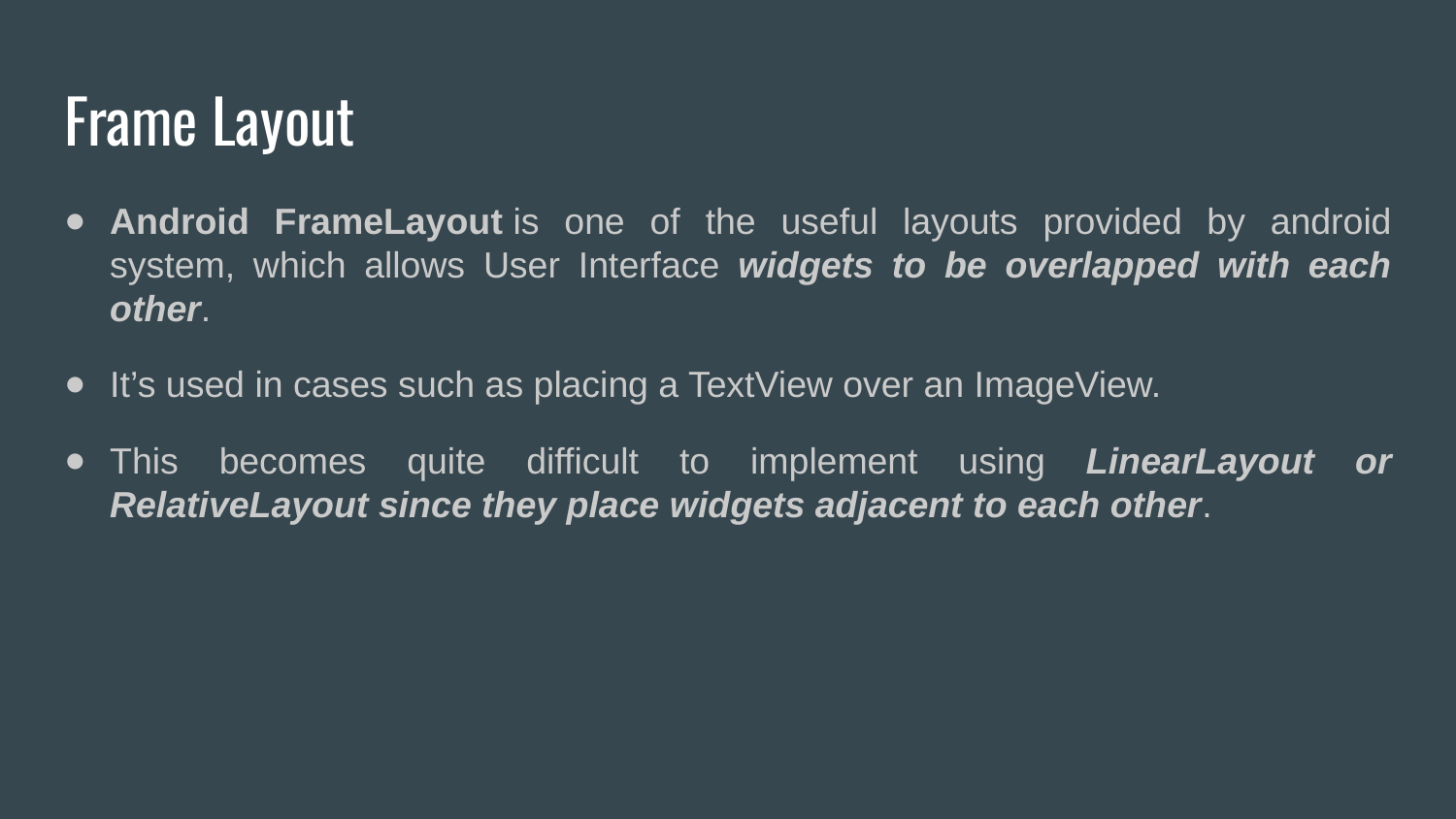

# Frame Layout
Android FrameLayout is one of the useful layouts provided by android system, which allows User Interface widgets to be overlapped with each other.
It’s used in cases such as placing a TextView over an ImageView.
This becomes quite difficult to implement using LinearLayout or RelativeLayout since they place widgets adjacent to each other.